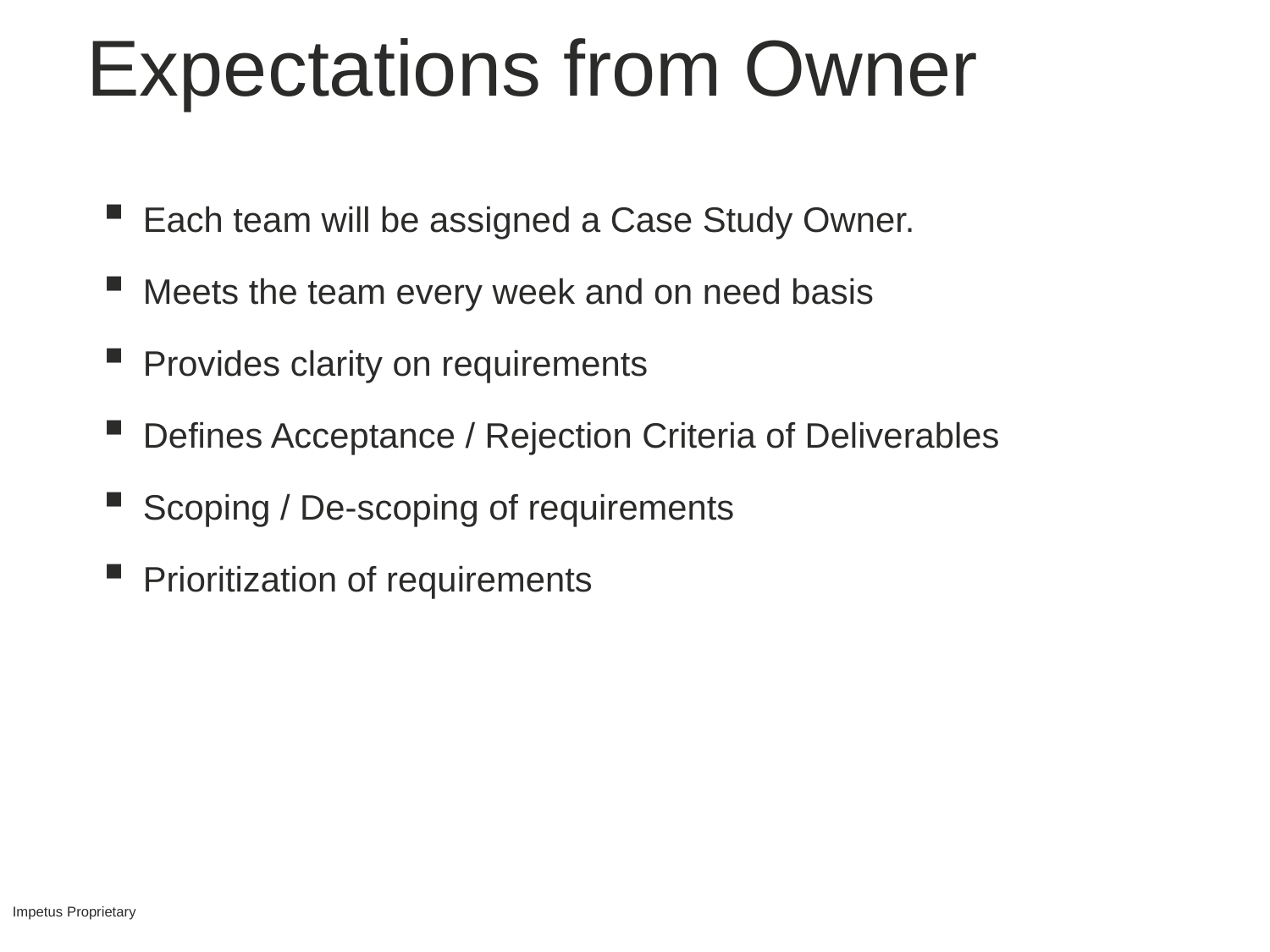

# Expectations from Owner
Each team will be assigned a Case Study Owner.
Meets the team every week and on need basis
Provides clarity on requirements
Defines Acceptance / Rejection Criteria of Deliverables
Scoping / De-scoping of requirements
Prioritization of requirements

Impetus Proprietary